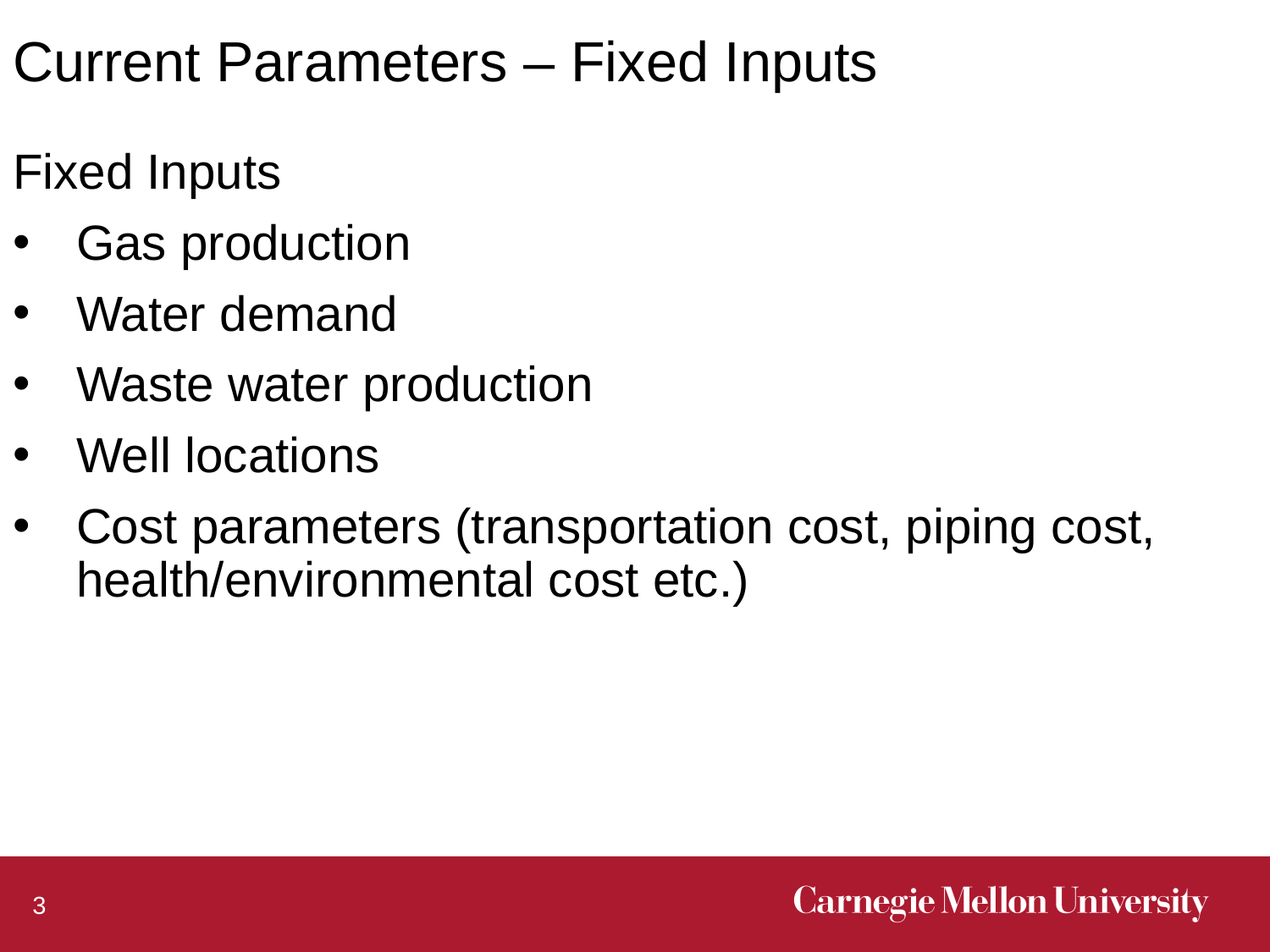

# Current Parameters – Fixed Inputs
Fixed Inputs
Gas production
Water demand
Waste water production
Well locations
Cost parameters (transportation cost, piping cost, health/environmental cost etc.)

3